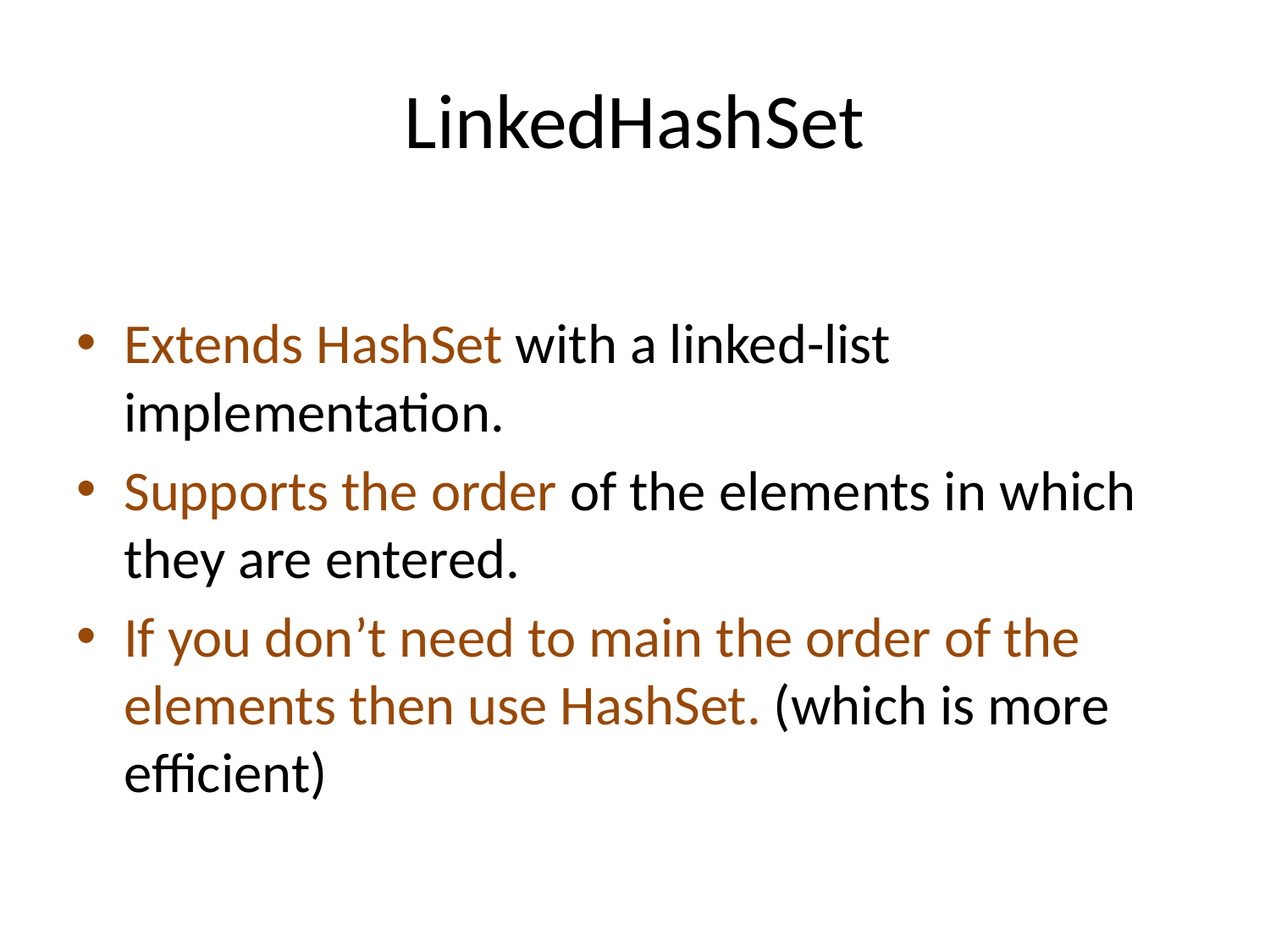

# LinkedHashSet

Extends HashSet with a linked-list implementation.
Supports the order of the elements in which they are entered.
If you don’t need to main the order of the elements then use HashSet. (which is more efficient)